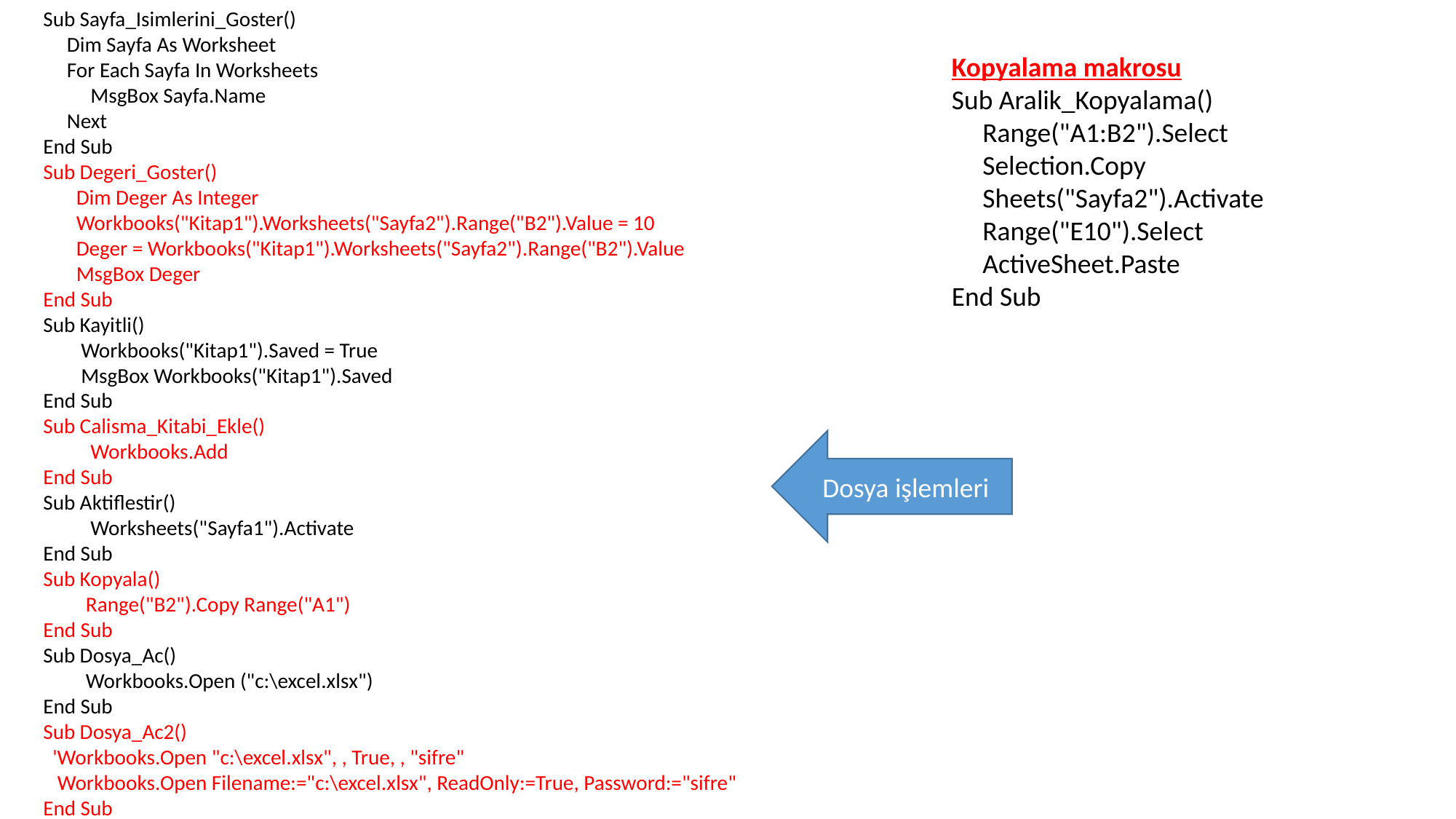

Sub Sayfa_Isimlerini_Goster()
     Dim Sayfa As Worksheet
     For Each Sayfa In Worksheets
          MsgBox Sayfa.Name
     Next
End Sub
Sub Degeri_Goster()
       Dim Deger As Integer
       Workbooks("Kitap1").Worksheets("Sayfa2").Range("B2").Value = 10
       Deger = Workbooks("Kitap1").Worksheets("Sayfa2").Range("B2").Value
       MsgBox Deger
End Sub
Sub Kayitli()
        Workbooks("Kitap1").Saved = True
        MsgBox Workbooks("Kitap1").Saved
End Sub
Sub Calisma_Kitabi_Ekle()
          Workbooks.Add
End Sub
Sub Aktiflestir()
          Worksheets("Sayfa1").Activate
End Sub
Sub Kopyala()
         Range("B2").Copy Range("A1")
End Sub
Sub Dosya_Ac()
         Workbooks.Open ("c:\excel.xlsx")
End Sub
Sub Dosya_Ac2()
  'Workbooks.Open "c:\excel.xlsx", , True, , "sifre"
   Workbooks.Open Filename:="c:\excel.xlsx", ReadOnly:=True, Password:="sifre"
End Sub
Kopyalama makrosu
Sub Aralik_Kopyalama()
     Range("A1:B2").Select
     Selection.Copy
     Sheets("Sayfa2").Activate
     Range("E10").Select
     ActiveSheet.Paste
End Sub
Dosya işlemleri